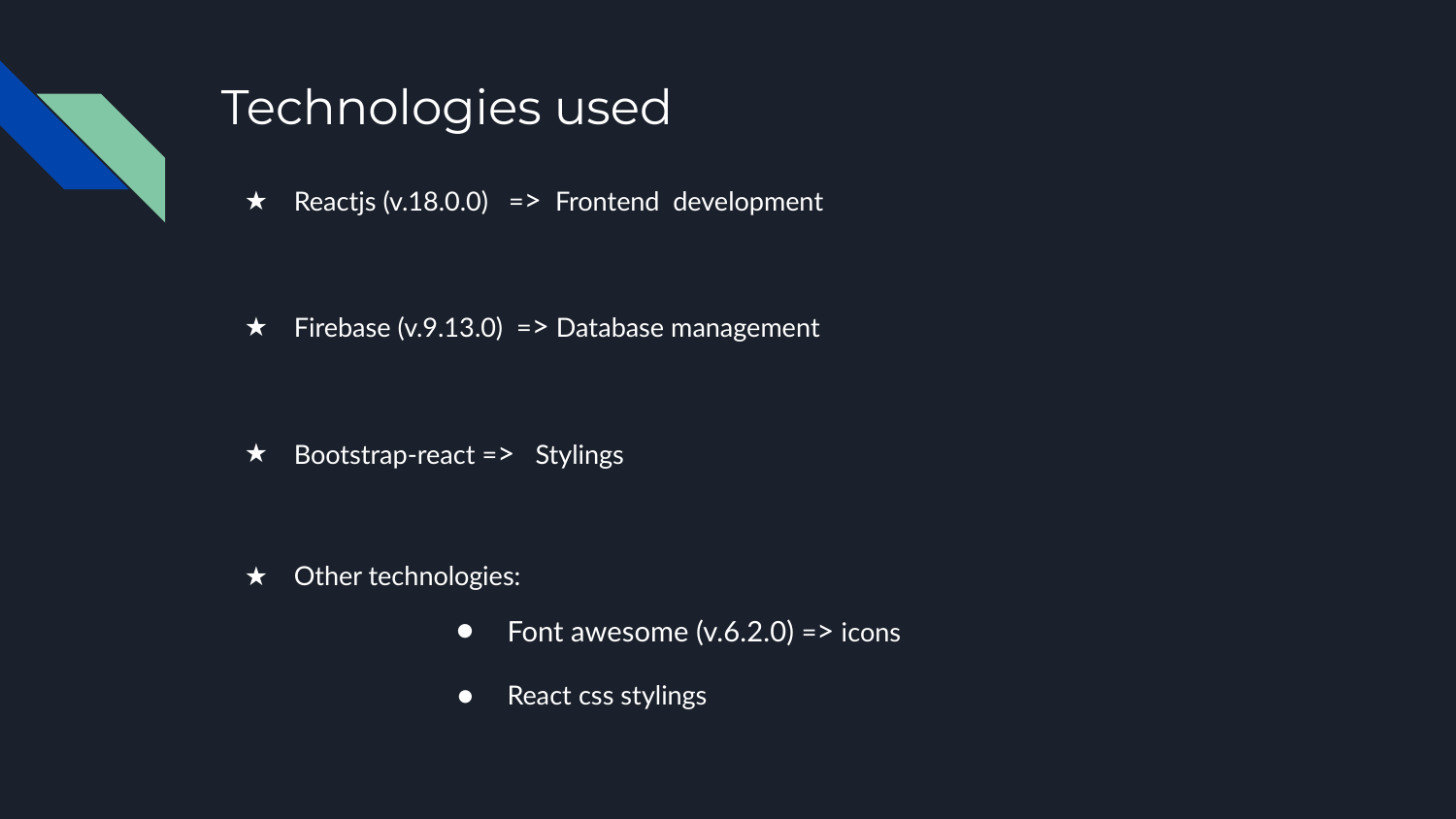

# Technologies used
Reactjs (v.18.0.0)   =>  Frontend  development

Firebase (v.9.13.0)  => Database management

Bootstrap-react =>   Stylings

Other technologies:

Font awesome (v.6.2.0) => icons

React css stylings